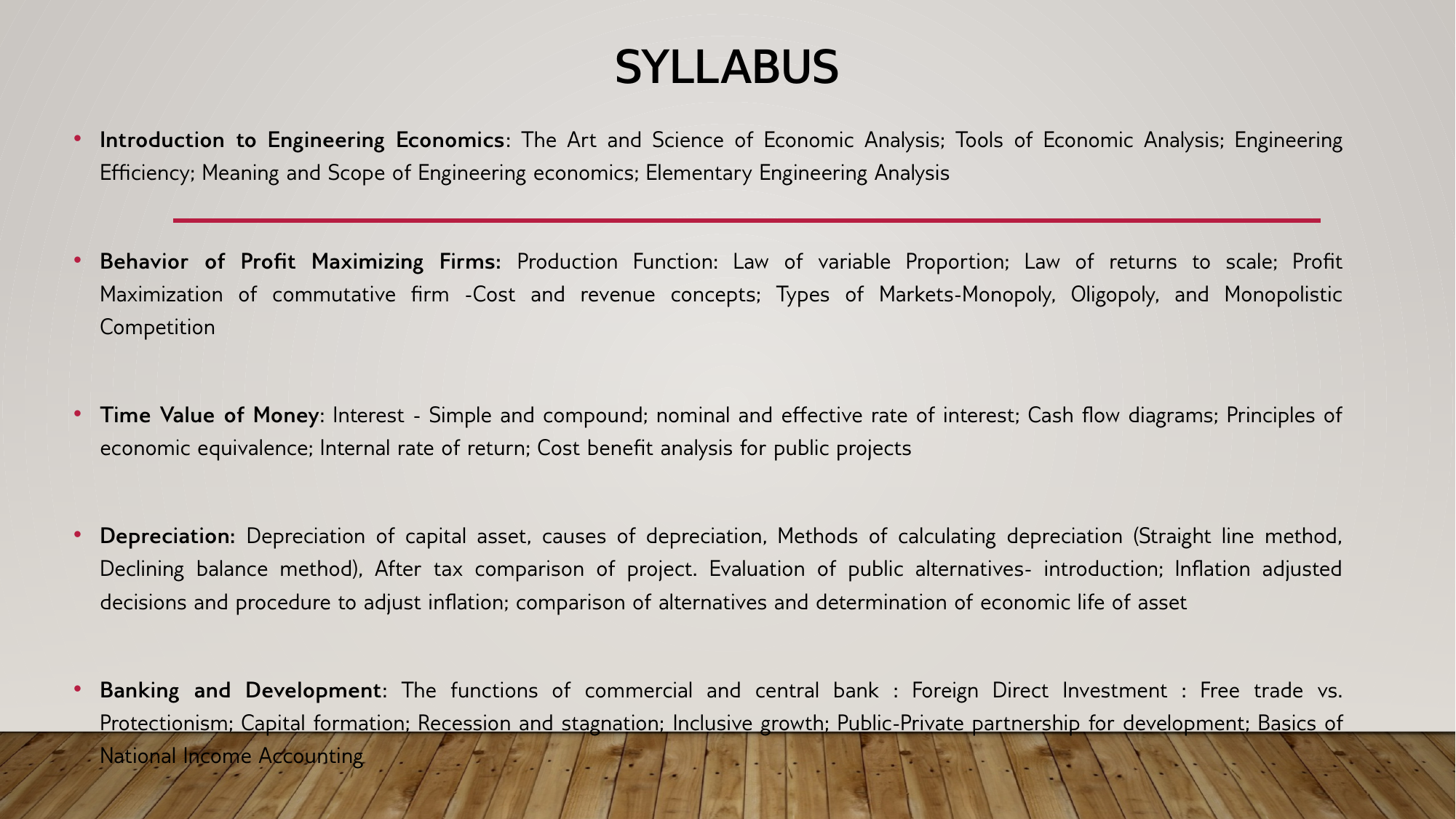

# Syllabus
Introduction to Engineering Economics: The Art and Science of Economic Analysis; Tools of Economic Analysis; Engineering Efficiency; Meaning and Scope of Engineering economics; Elementary Engineering Analysis

Behavior of Profit Maximizing Firms: Production Function: Law of variable Proportion; Law of returns to scale; Profit Maximization of commutative firm -Cost and revenue concepts; Types of Markets-Monopoly, Oligopoly, and Monopolistic Competition

Time Value of Money: Interest - Simple and compound; nominal and effective rate of interest; Cash flow diagrams; Principles of economic equivalence; Internal rate of return; Cost benefit analysis for public projects

Depreciation: Depreciation of capital asset, causes of depreciation, Methods of calculating depreciation (Straight line method, Declining balance method), After tax comparison of project. Evaluation of public alternatives- introduction; Inflation adjusted decisions and procedure to adjust inflation; comparison of alternatives and determination of economic life of asset

Banking and Development: The functions of commercial and central bank : Foreign Direct Investment : Free trade vs. Protectionism; Capital formation; Recession and stagnation; Inclusive growth; Public-Private partnership for development; Basics of National Income Accounting